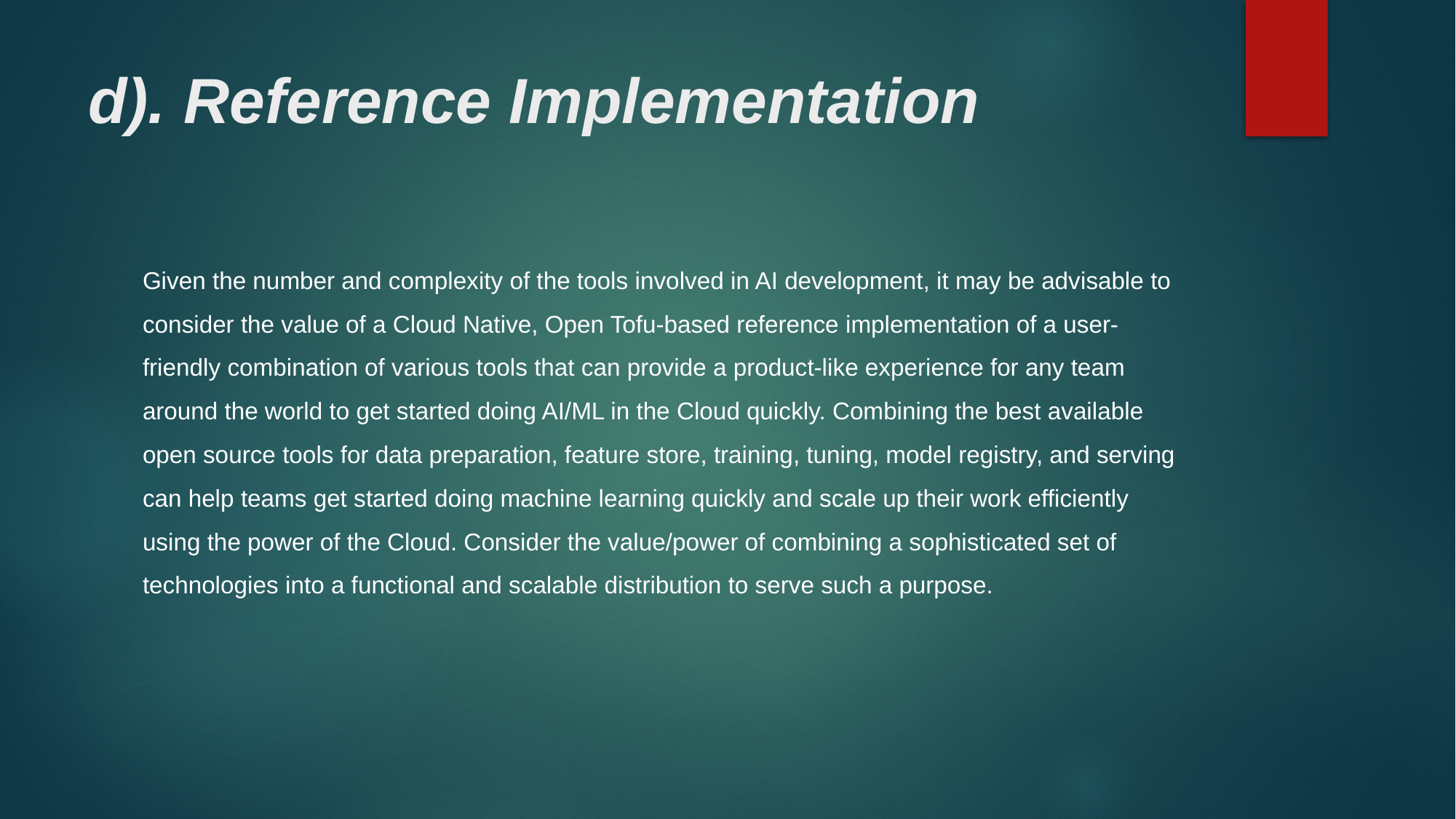

# d). Reference Implementation
Given the number and complexity of the tools involved in AI development, it may be advisable to consider the value of a Cloud Native, Open Tofu-based reference implementation of a user-friendly combination of various tools that can provide a product-like experience for any team around the world to get started doing AI/ML in the Cloud quickly. Combining the best available open source tools for data preparation, feature store, training, tuning, model registry, and serving can help teams get started doing machine learning quickly and scale up their work efficiently using the power of the Cloud. Consider the value/power of combining a sophisticated set of technologies into a functional and scalable distribution to serve such a purpose.